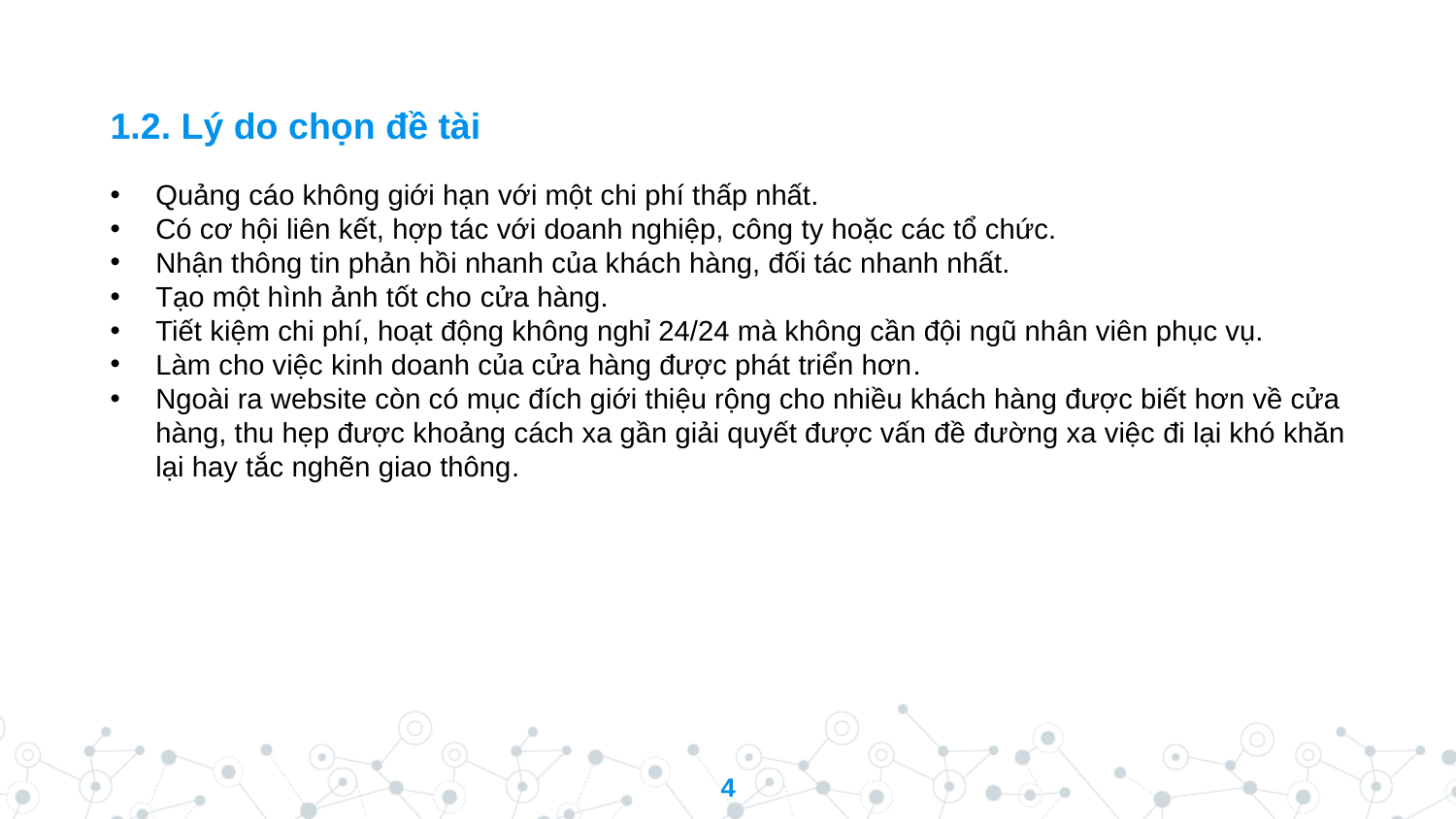

1.2. Lý do chọn đề tài
Quảng cáo không giới hạn với một chi phí thấp nhất.
Có cơ hội liên kết, hợp tác với doanh nghiệp, công ty hoặc các tổ chức.
Nhận thông tin phản hồi nhanh của khách hàng, đối tác nhanh nhất.
Tạo một hình ảnh tốt cho cửa hàng.
Tiết kiệm chi phí, hoạt động không nghỉ 24/24 mà không cần đội ngũ nhân viên phục vụ.
Làm cho việc kinh doanh của cửa hàng được phát triển hơn.
Ngoài ra website còn có mục đích giới thiệu rộng cho nhiều khách hàng được biết hơn về cửa hàng, thu hẹp được khoảng cách xa gần giải quyết được vấn đề đường xa việc đi lại khó khăn lại hay tắc nghẽn giao thông.

4